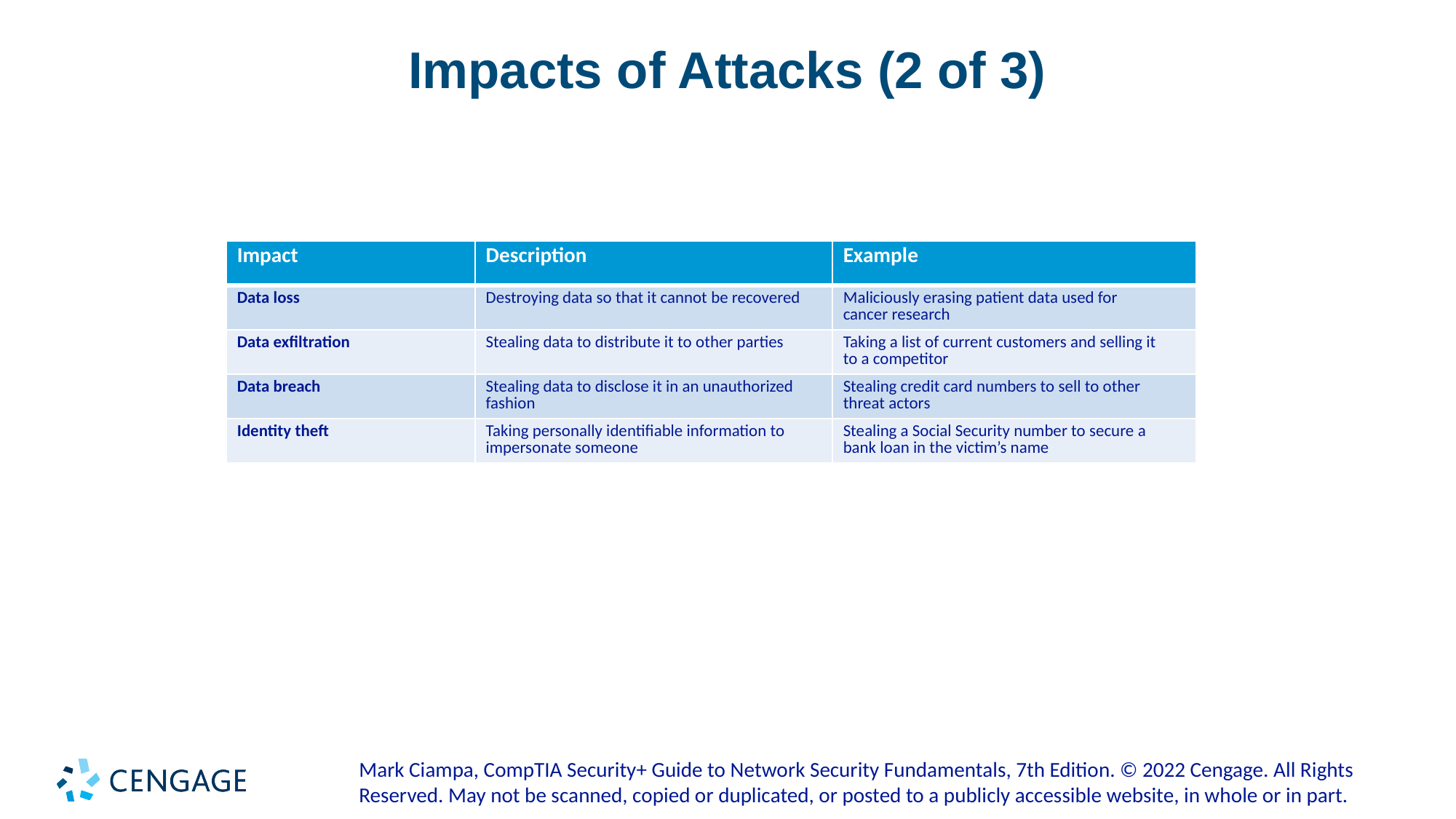

# Impacts of Attacks (2 of 3)
| Impact | Description | Example |
| --- | --- | --- |
| Data loss | Destroying data so that it cannot be recovered | Maliciously erasing patient data used for cancer research |
| Data exfiltration | Stealing data to distribute it to other parties | Taking a list of current customers and selling it to a competitor |
| Data breach | Stealing data to disclose it in an unauthorized fashion | Stealing credit card numbers to sell to other threat actors |
| Identity theft | Taking personally identifiable information to impersonate someone | Stealing a Social Security number to secure a bank loan in the victim’s name |